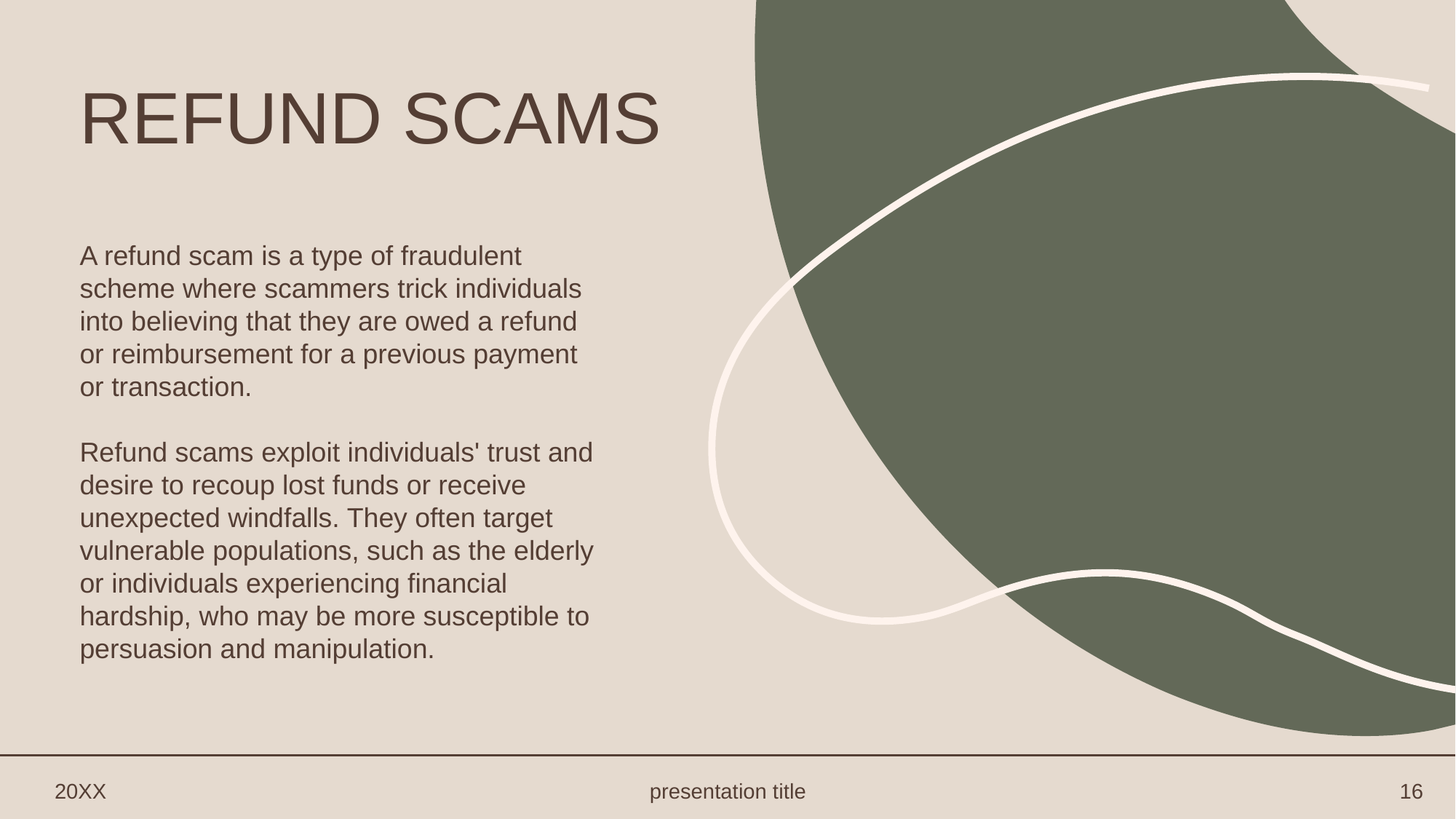

# REFUND SCAMS
A refund scam is a type of fraudulent scheme where scammers trick individuals into believing that they are owed a refund or reimbursement for a previous payment or transaction.

Refund scams exploit individuals' trust and desire to recoup lost funds or receive unexpected windfalls. They often target vulnerable populations, such as the elderly or individuals experiencing financial hardship, who may be more susceptible to persuasion and manipulation.
20XX
presentation title
16